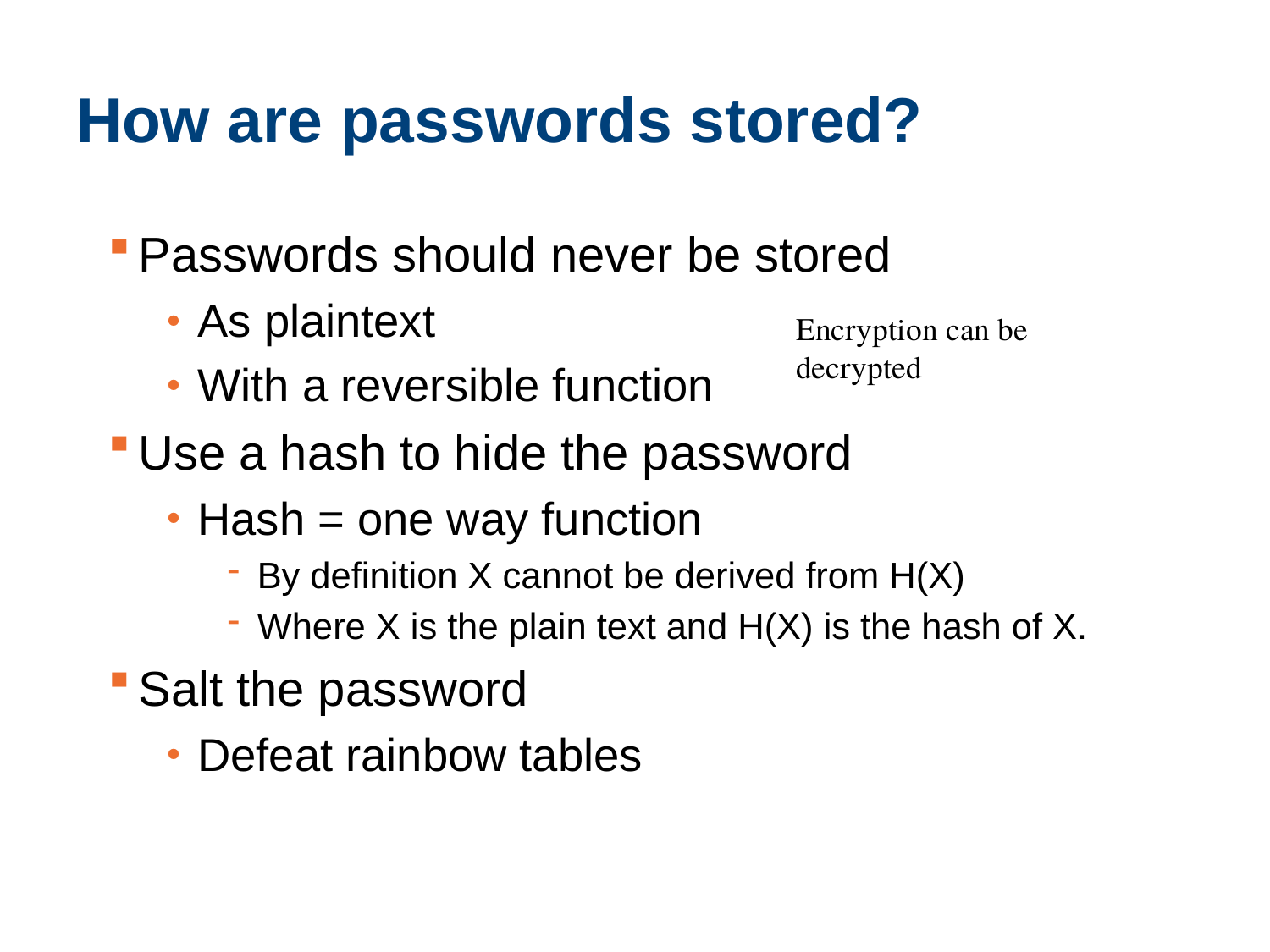

# How are passwords stored?
Passwords should never be stored
As plaintext
With a reversible function
Use a hash to hide the password
Hash = one way function
By definition X cannot be derived from H(X)
Where X is the plain text and H(X) is the hash of X.
Salt the password
Defeat rainbow tables
Encryption can be
decrypted